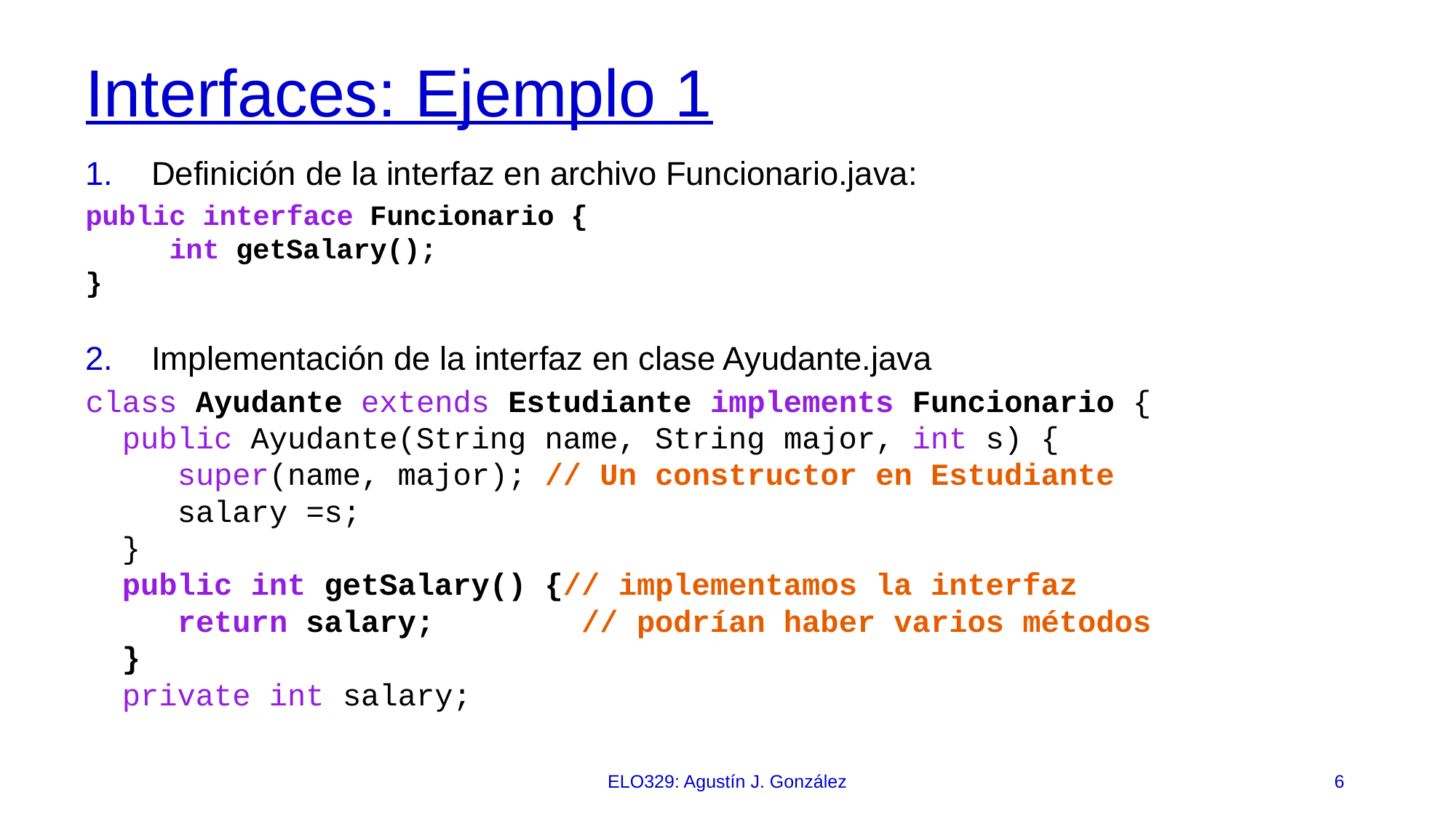

# Interfaces: Ejemplo 1
Definición de la interfaz en archivo Funcionario.java:
public interface Funcionario {
     int getSalary();
}
Implementación de la interfaz en clase Ayudante.java
class Ayudante extends Estudiante implements Funcionario {
  public Ayudante(String name, String major, int s) {
     super(name, major); // Un constructor en Estudiante
     salary =s;
  }
  public int getSalary() {// implementamos la interfaz
     return salary;        // podrían haber varios métodos
  }
  private int salary;
ELO329: Agustín J. González
6